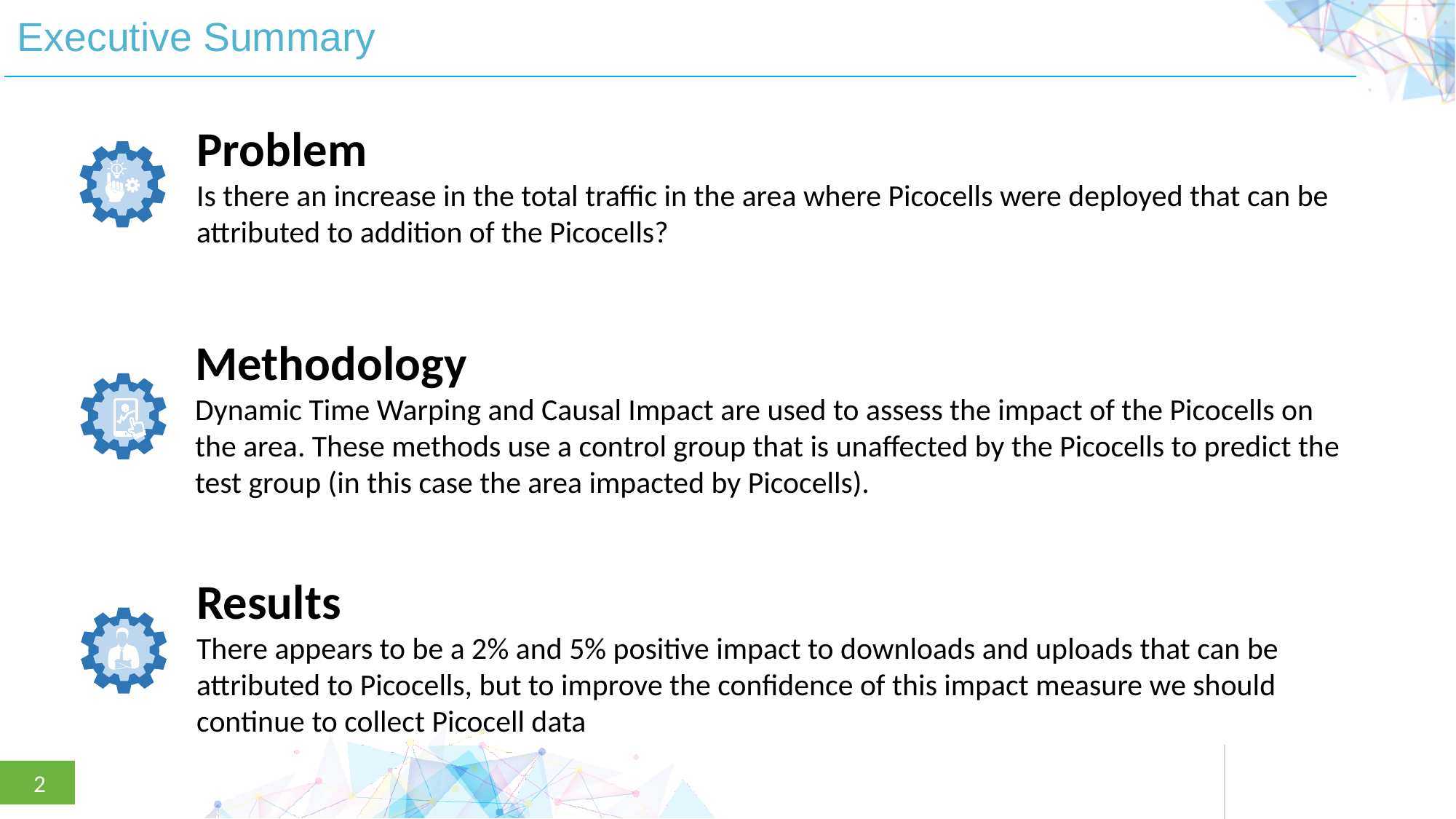

Executive Summary
Problem
Is there an increase in the total traffic in the area where Picocells were deployed that can be attributed to addition of the Picocells?

Methodology
Dynamic Time Warping and Causal Impact are used to assess the impact of the Picocells on the area. These methods use a control group that is unaffected by the Picocells to predict the test group (in this case the area impacted by Picocells).

Results
There appears to be a 2% and 5% positive impact to downloads and uploads that can be attributed to Picocells, but to improve the confidence of this impact measure we should continue to collect Picocell data

2